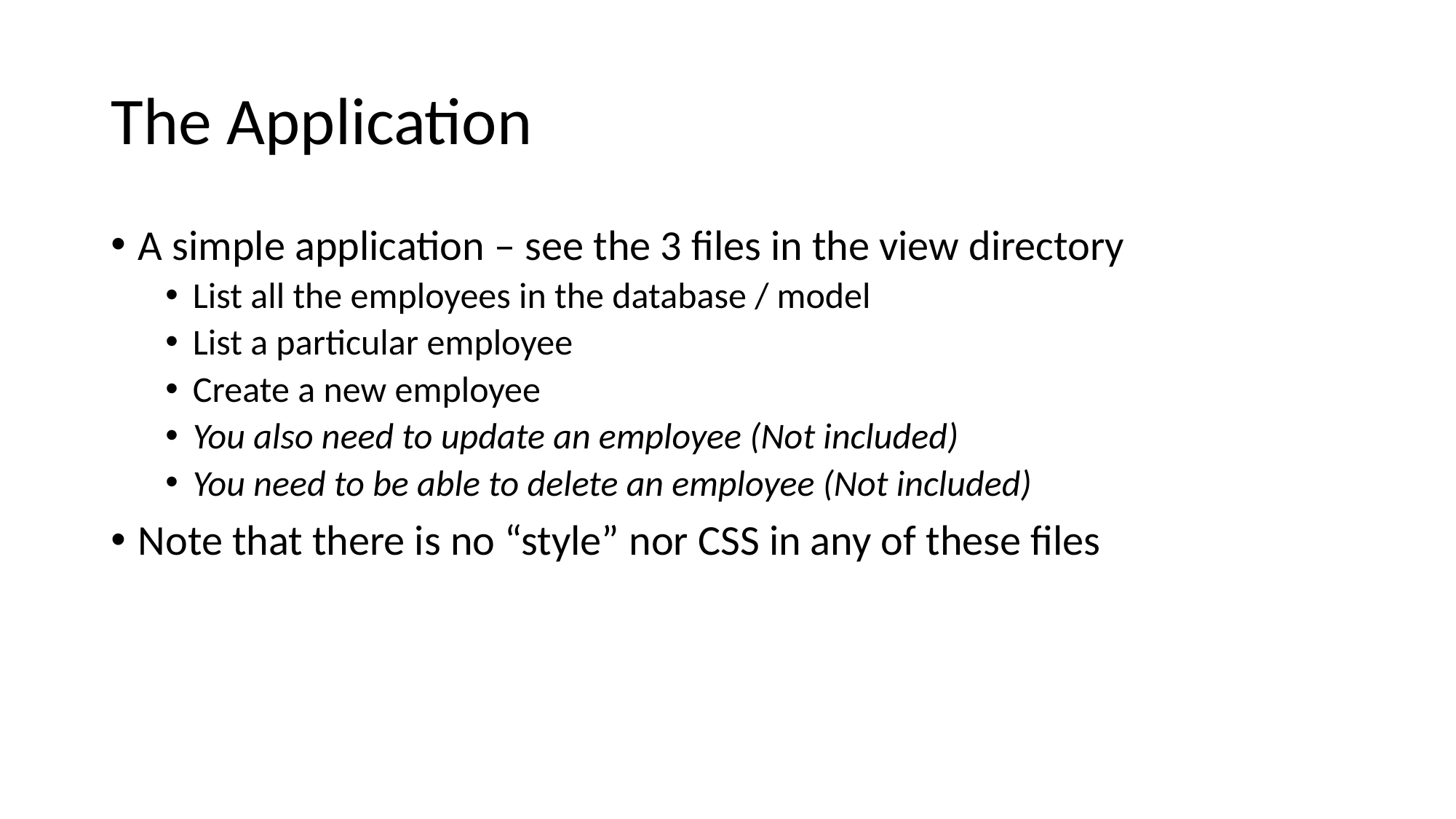

# The Application
A simple application – see the 3 files in the view directory
List all the employees in the database / model
List a particular employee
Create a new employee
You also need to update an employee (Not included)
You need to be able to delete an employee (Not included)
Note that there is no “style” nor CSS in any of these files